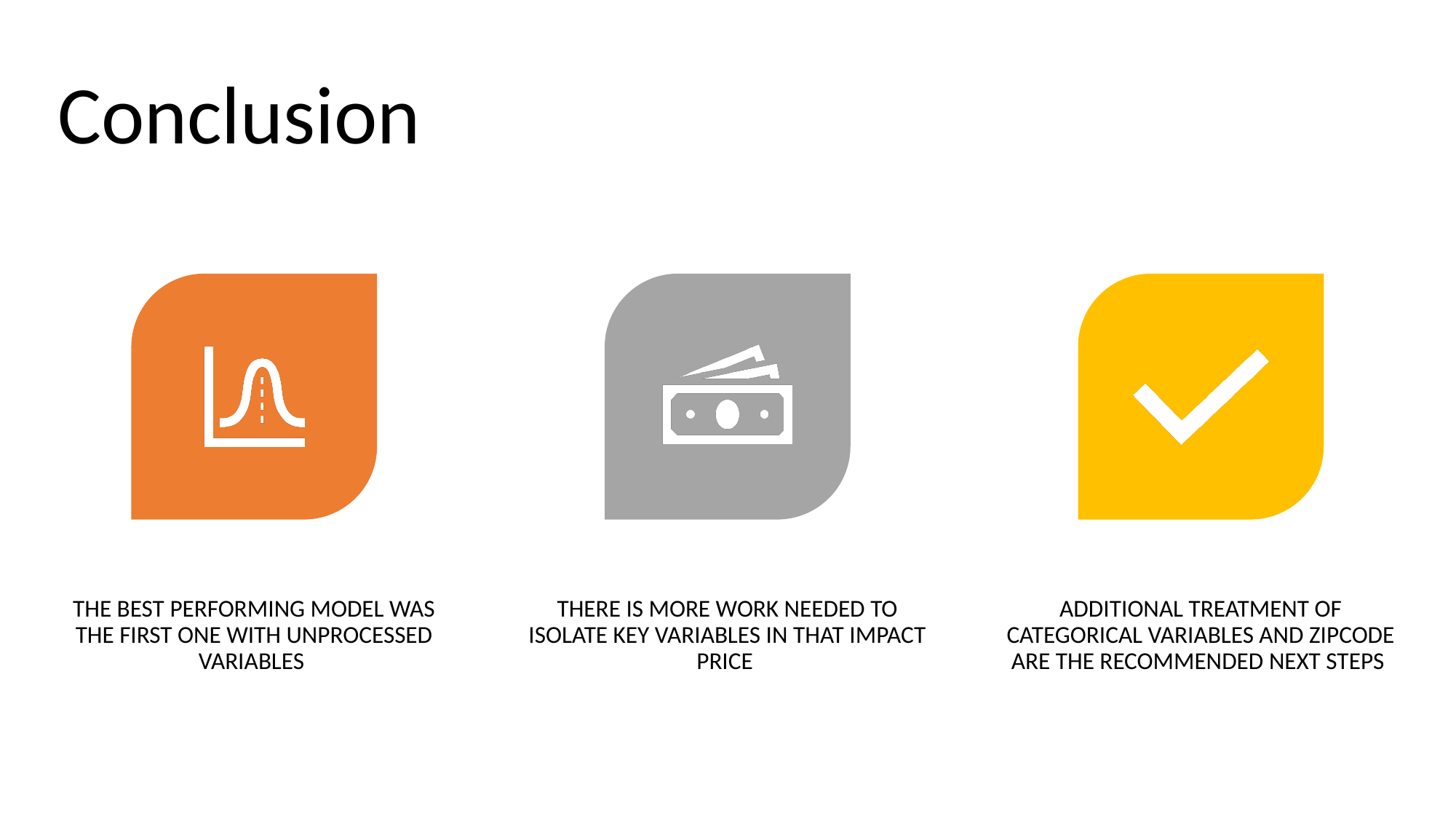

# Conclusion
The best performing model was the first one with unprocessed variables
There is more work needed to isolate key variables in that impact price
Additional treatment of categorical variables and zipcode are the recommended next steps